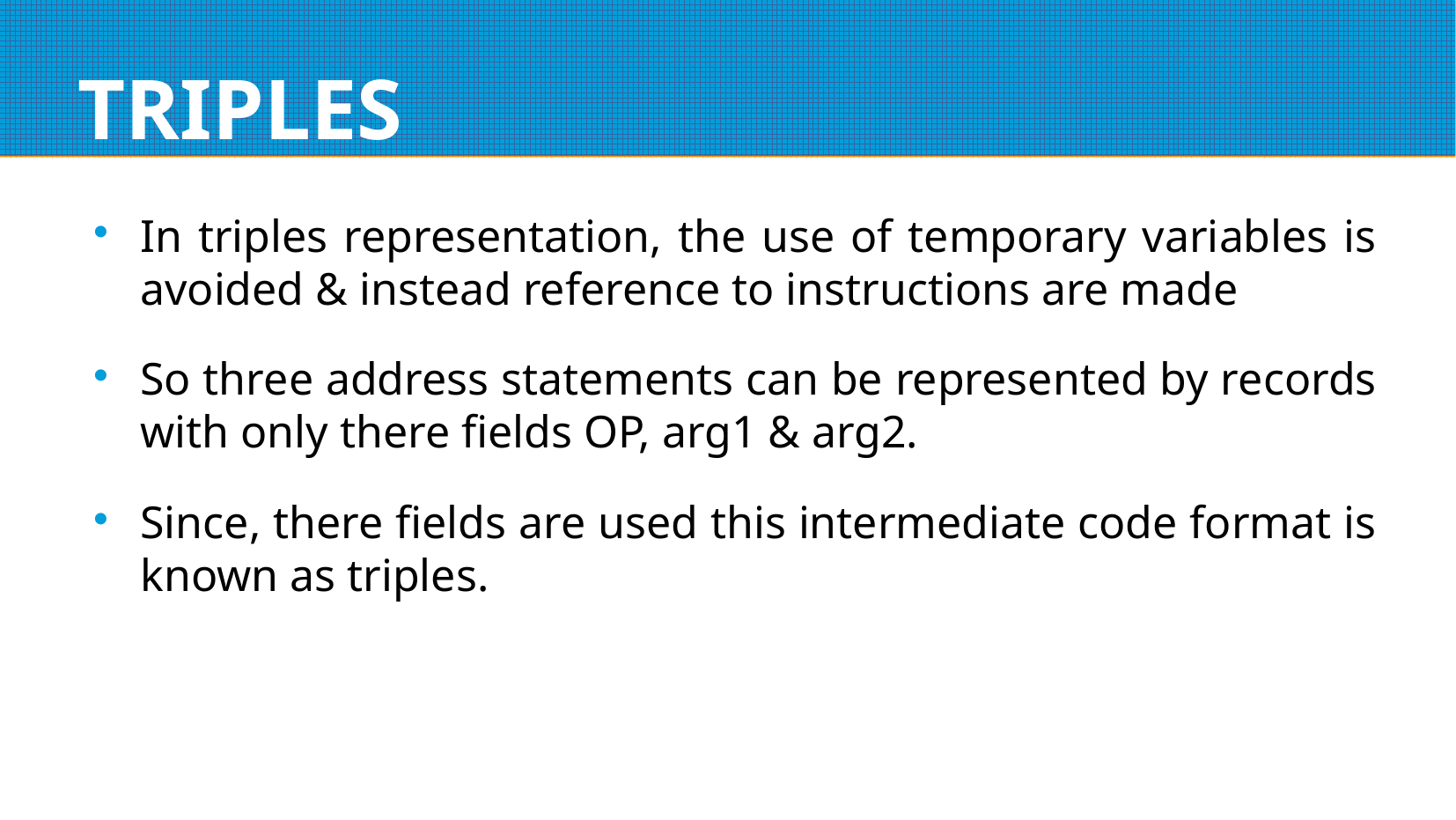

# TRIPLES
In triples representation, the use of temporary variables is avoided & instead reference to instructions are made
So three address statements can be represented by records with only there fields OP, arg1 & arg2.
Since, there fields are used this intermediate code format is known as triples.